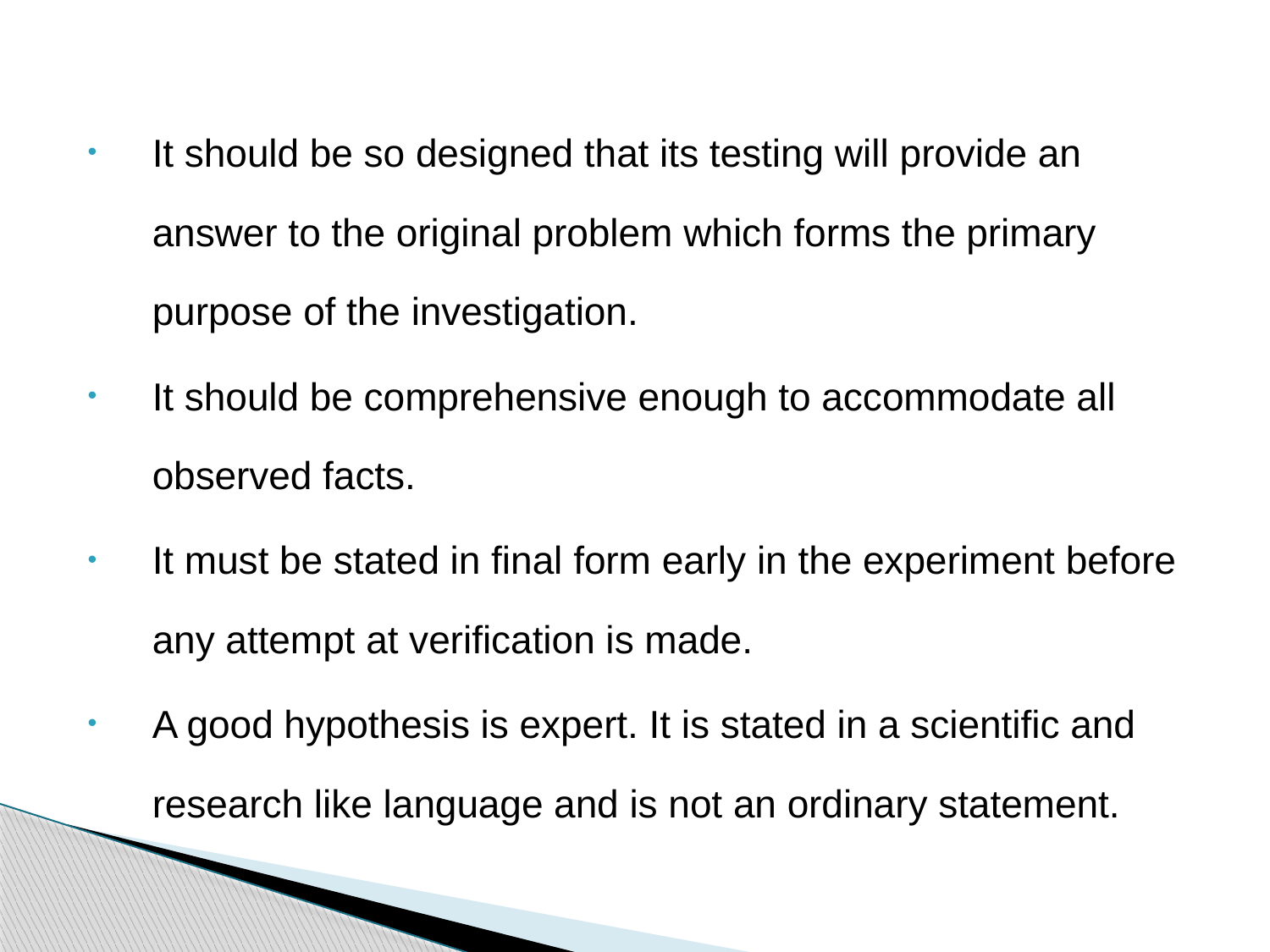

It should be so designed that its testing will provide an answer to the original problem which forms the primary purpose of the investigation.
It should be comprehensive enough to accommodate all observed facts.
It must be stated in final form early in the experiment before any attempt at verification is made.
A good hypothesis is expert. It is stated in a scientific and research like language and is not an ordinary statement.